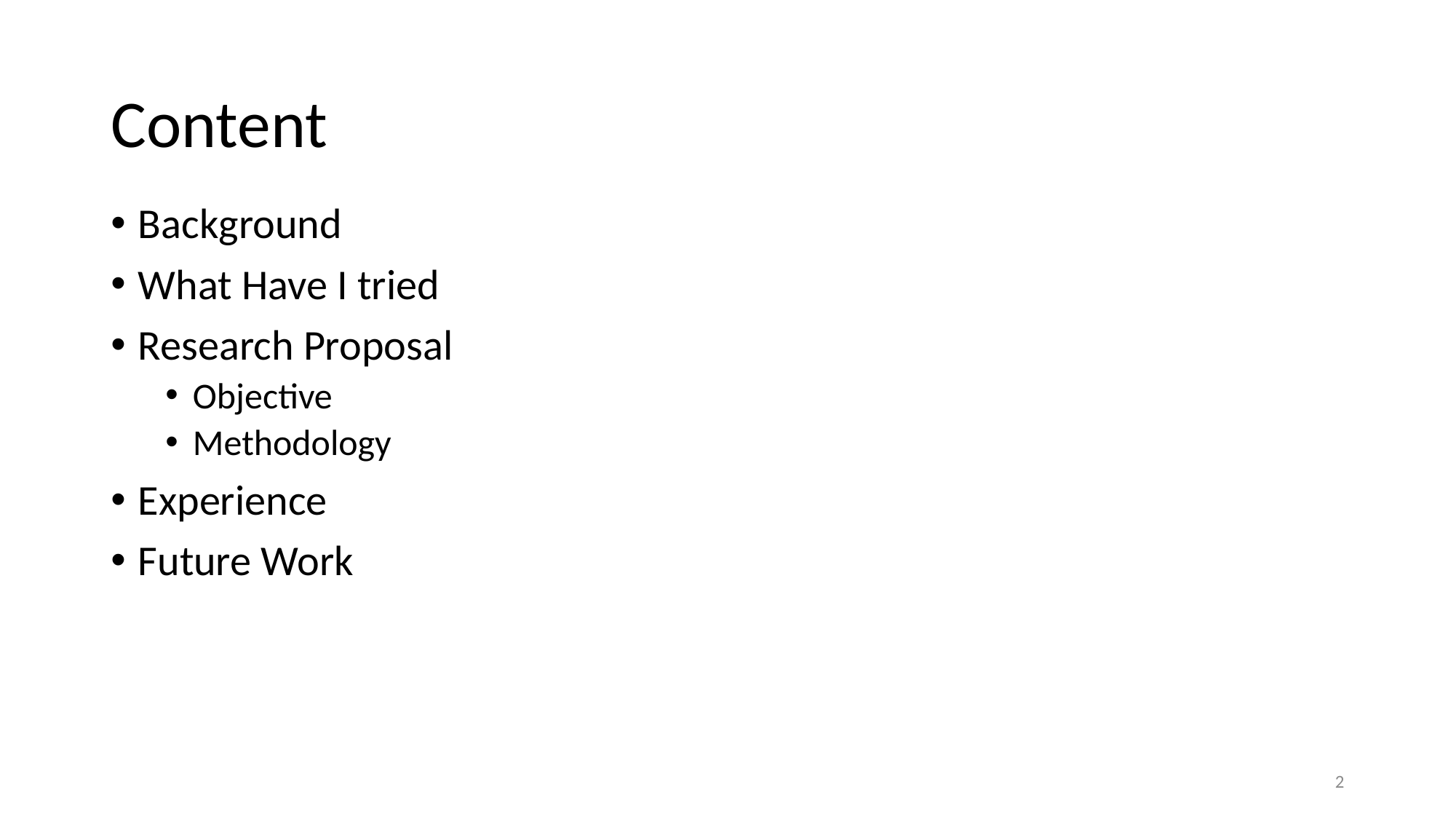

# Content
Background
What Have I tried
Research Proposal
Objective
Methodology
Experience
Future Work

2